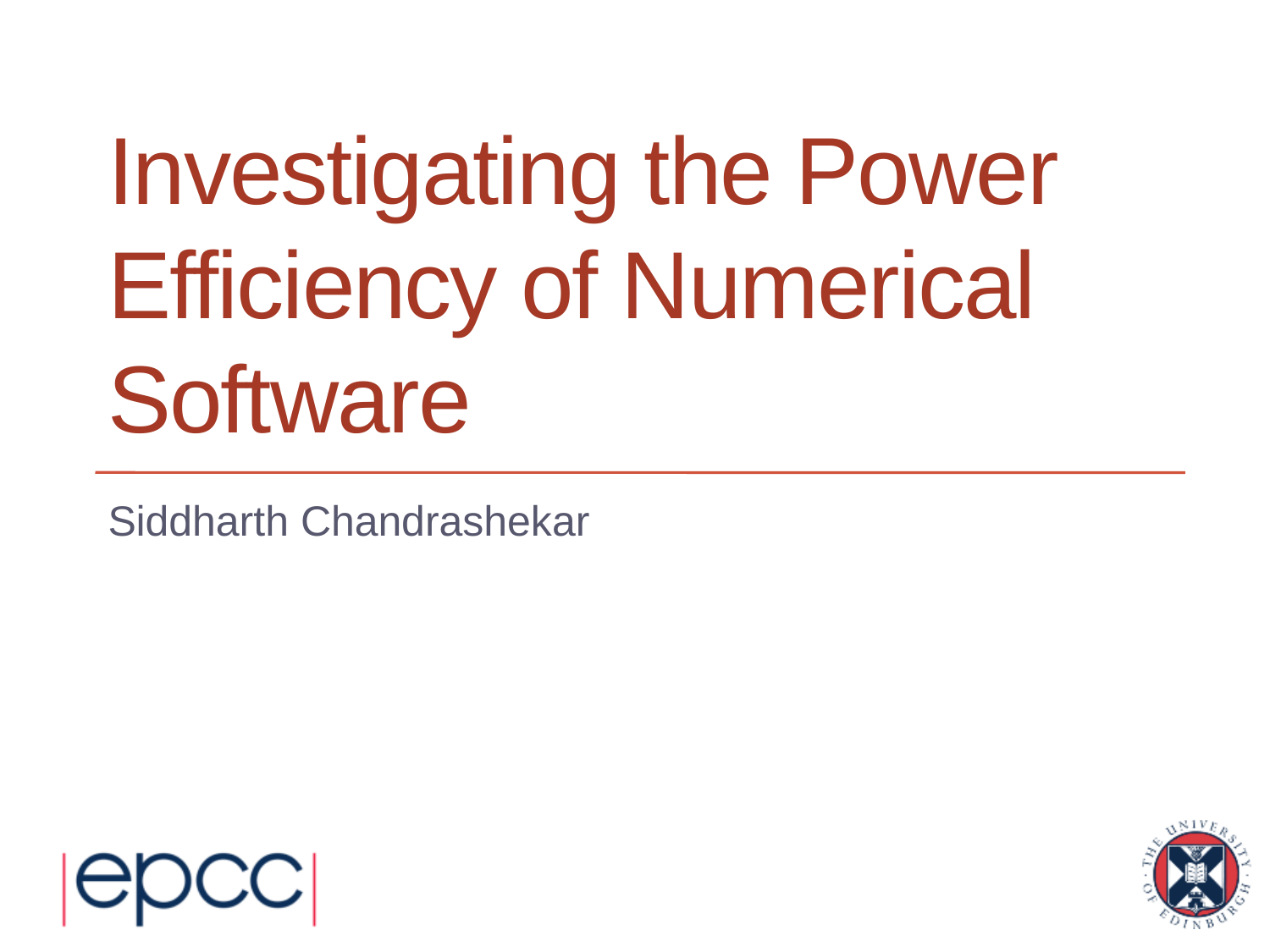

# Investigating the Power Efficiency of Numerical Software
Siddharth Chandrashekar